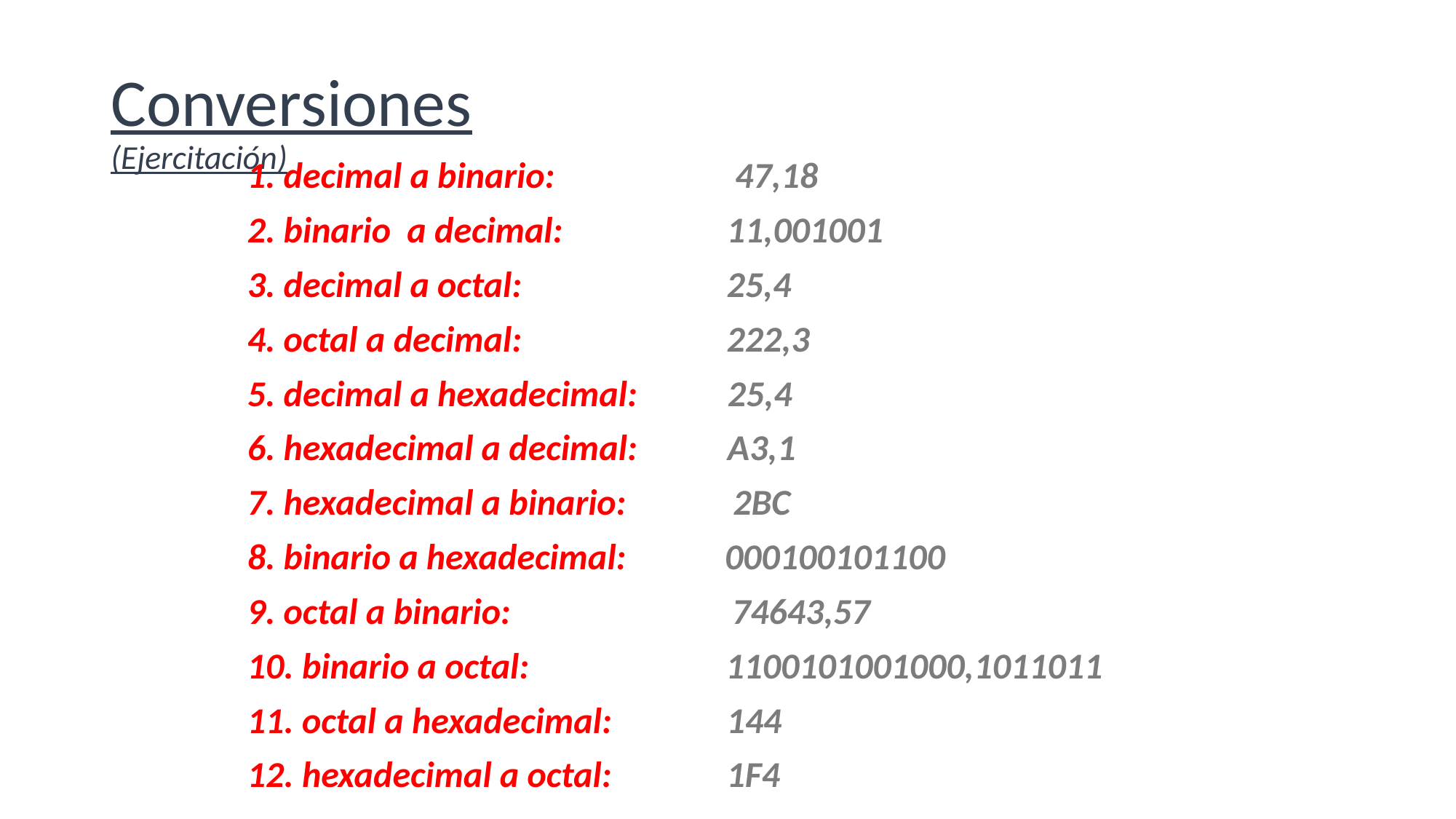

# Conversiones (Ejercitación)
1. decimal a binario:                      47,18
2. binario  a decimal:                    11,001001
3. decimal a octal:                         25,4
4. octal a decimal:                         222,3
5. decimal a hexadecimal:           25,4
6. hexadecimal a decimal:           A3,1
7. hexadecimal a binario:             2BC
8. binario a hexadecimal:            000100101100
9. octal a binario:                           74643,57
10. binario a octal:                        1100101001000,1011011
11. octal a hexadecimal:              144
12. hexadecimal a octal:              1F4